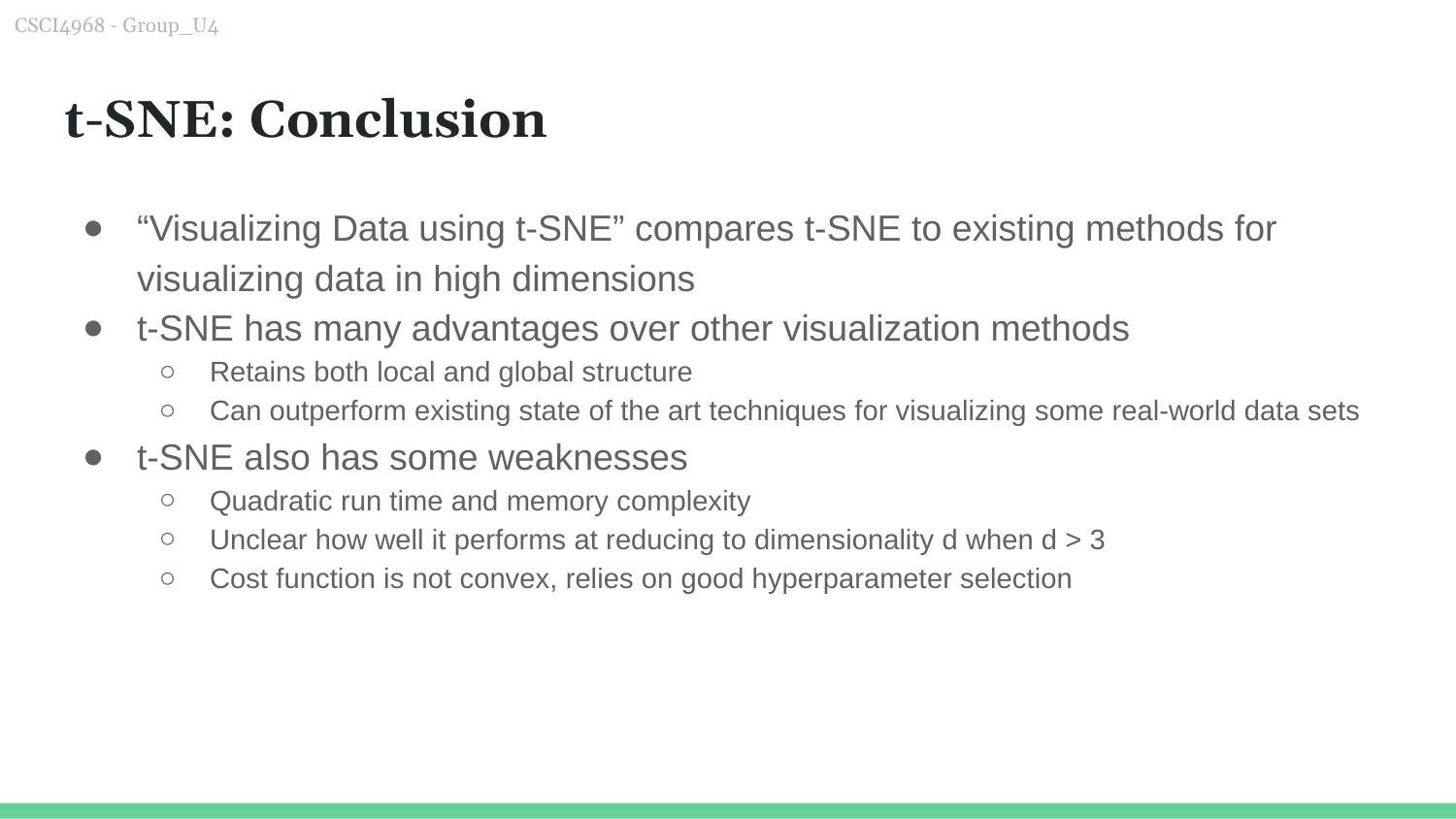

# t-SNE: Conclusion
“Visualizing Data using t-SNE” compares t-SNE to existing methods for visualizing data in high dimensions
t-SNE has many advantages over other visualization methods
Retains both local and global structure
Can outperform existing state of the art techniques for visualizing some real-world data sets
t-SNE also has some weaknesses
Quadratic run time and memory complexity
Unclear how well it performs at reducing to dimensionality d when d > 3
Cost function is not convex, relies on good hyperparameter selection